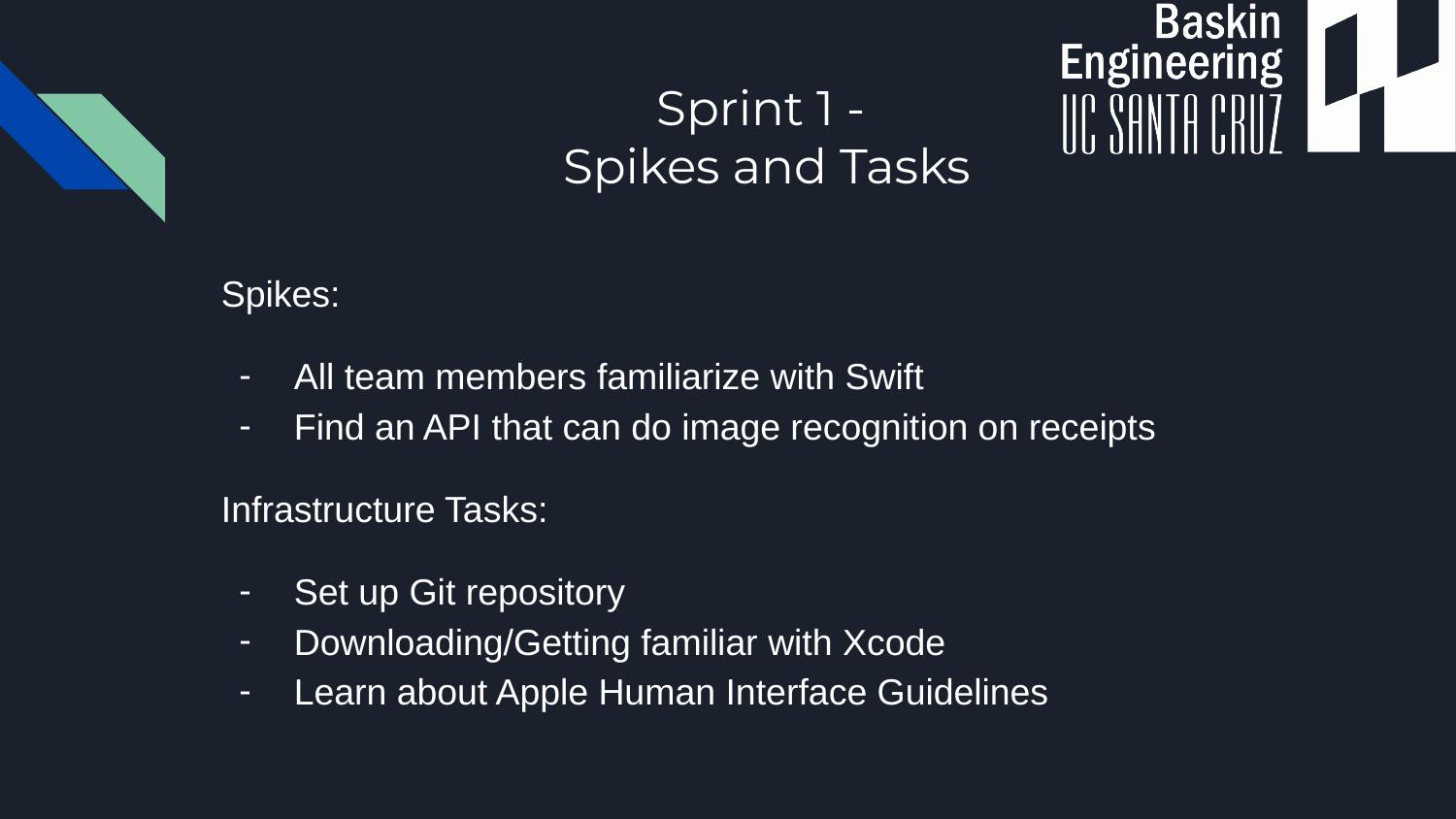

# Sprint 1 -
Spikes and Tasks
Spikes:
All team members familiarize with Swift
Find an API that can do image recognition on receipts
Infrastructure Tasks:
Set up Git repository
Downloading/Getting familiar with Xcode
Learn about Apple Human Interface Guidelines